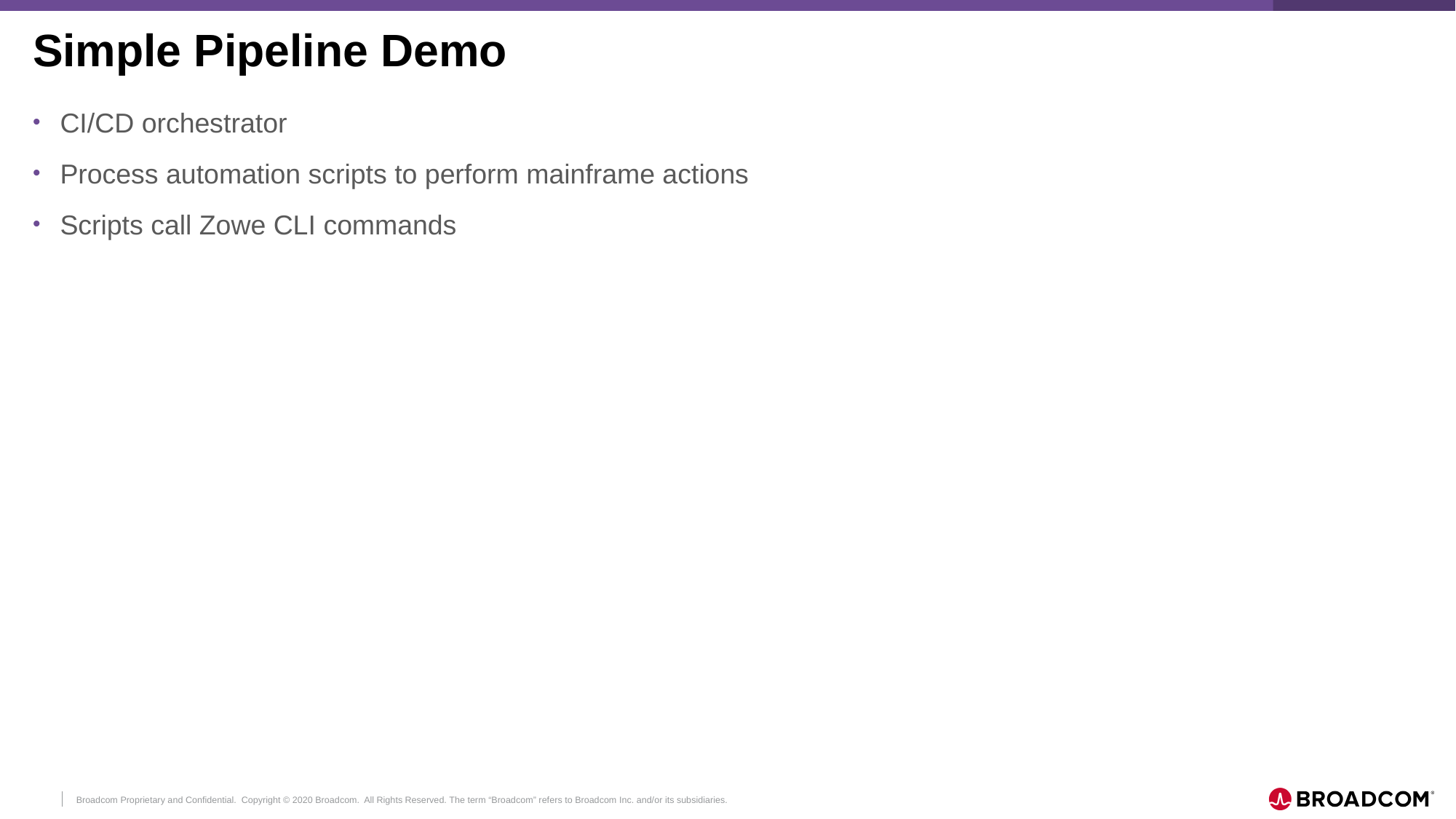

# Simple Pipeline Demo
CI/CD orchestrator
Process automation scripts to perform mainframe actions
Scripts call Zowe CLI commands